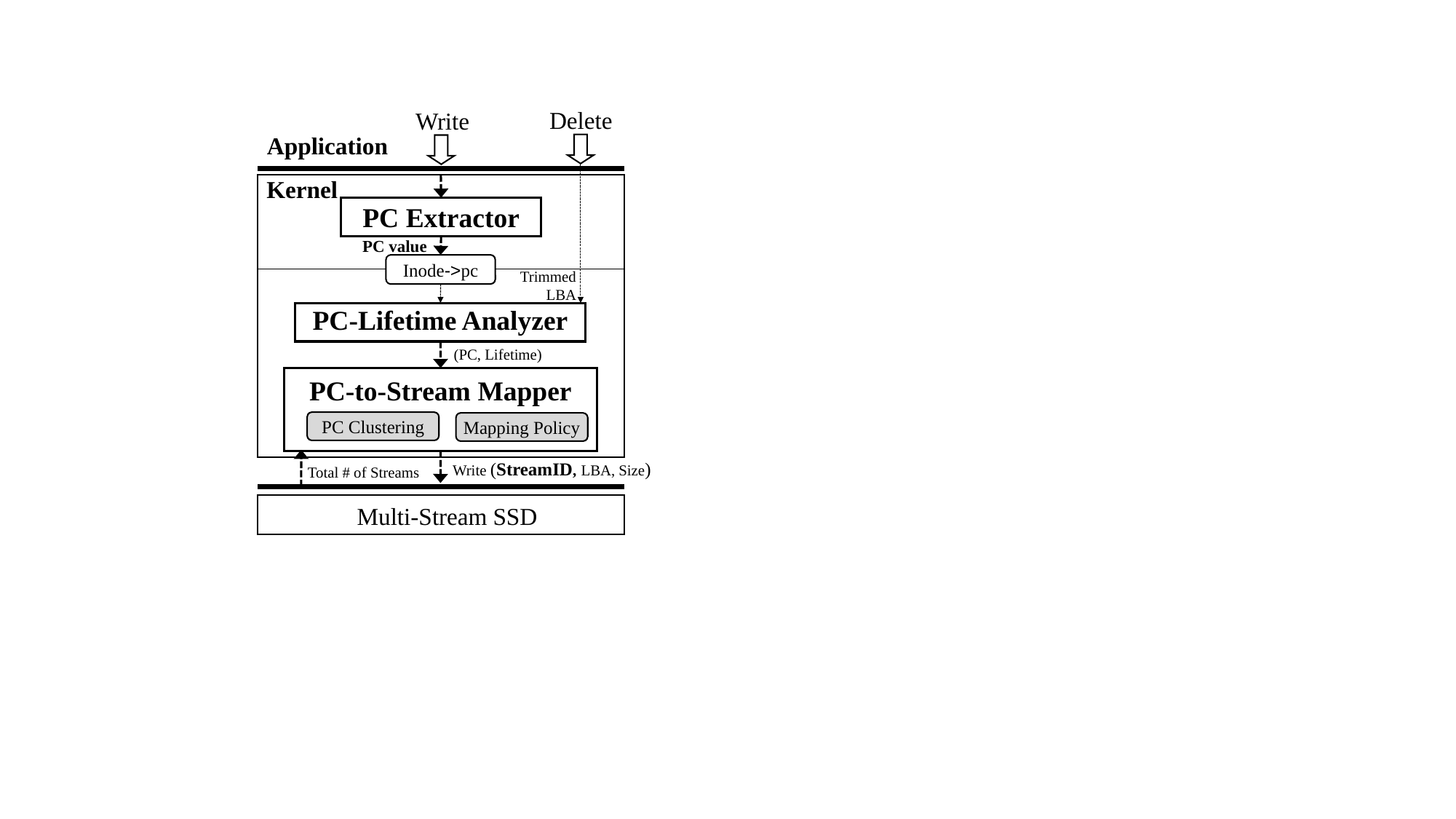

Delete
Write
Application

Kernel

PC Extractor
PC value
Inode->pc
Trimmed
LBA
PC-Lifetime Analyzer
(PC, Lifetime)
PC-to-Stream Mapper
PC Clustering
Mapping Policy
Write (StreamID, LBA, Size)
Total # of Streams

Multi-Stream SSD